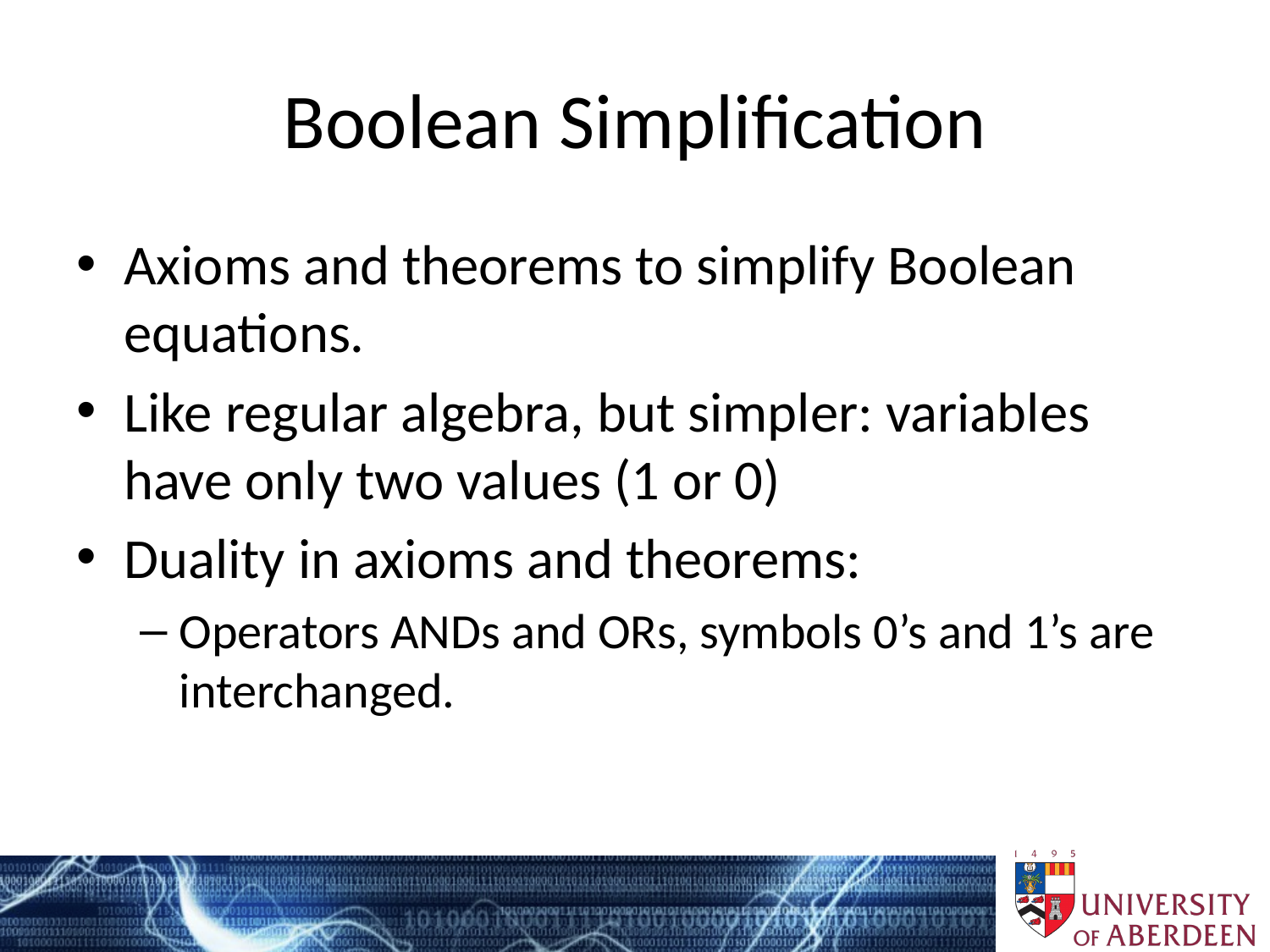

# Boolean Simplification
Axioms and theorems to simplify Boolean equations.
Like regular algebra, but simpler: variables have only two values (1 or 0)
Duality in axioms and theorems:
Operators ANDs and ORs, symbols 0’s and 1’s are interchanged.